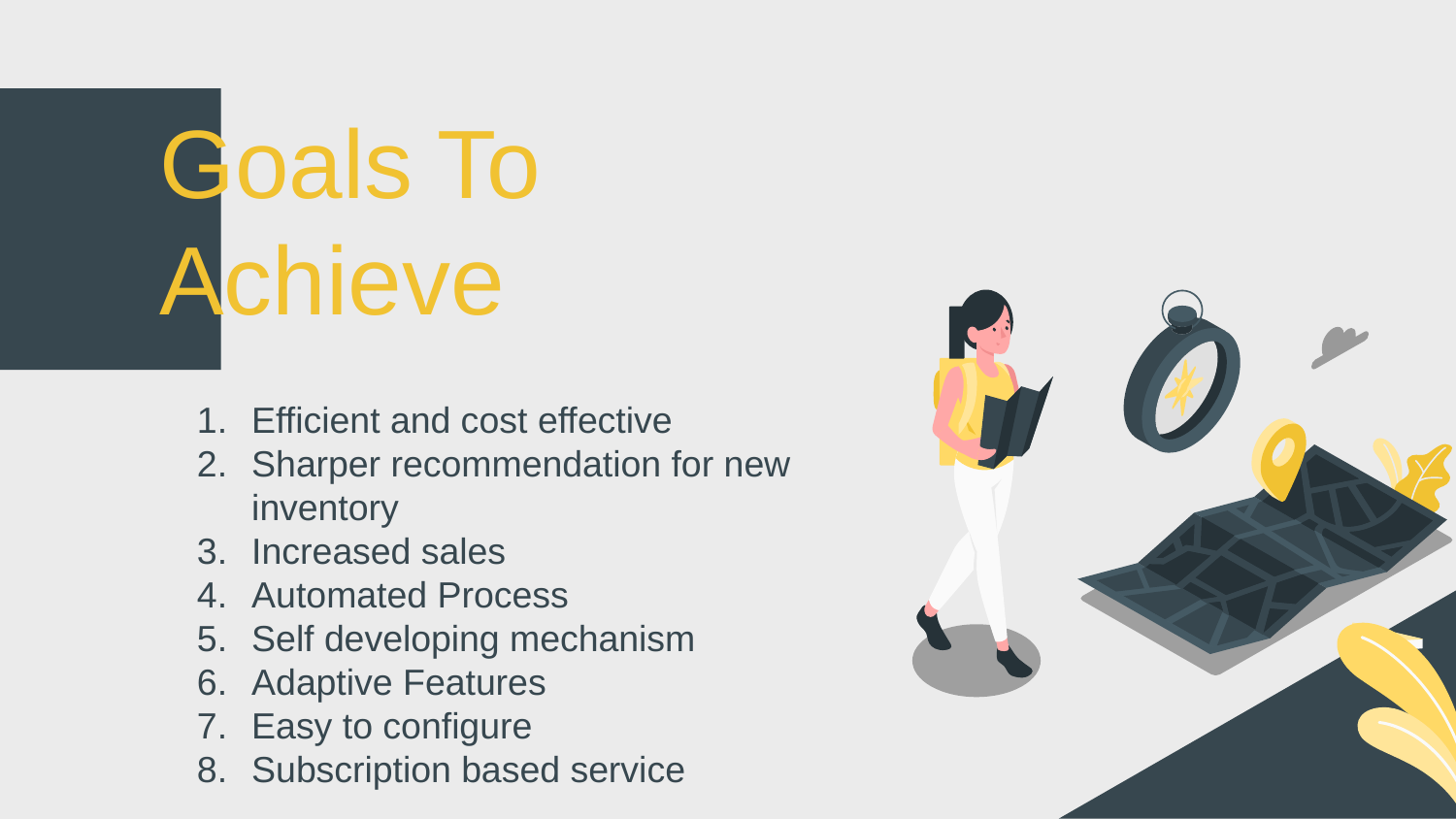

# Goals To
Achieve

Efficient and cost effective
Sharper recommendation for new inventory
Increased sales
Automated Process
Self developing mechanism
Adaptive Features
Easy to configure
Subscription based service